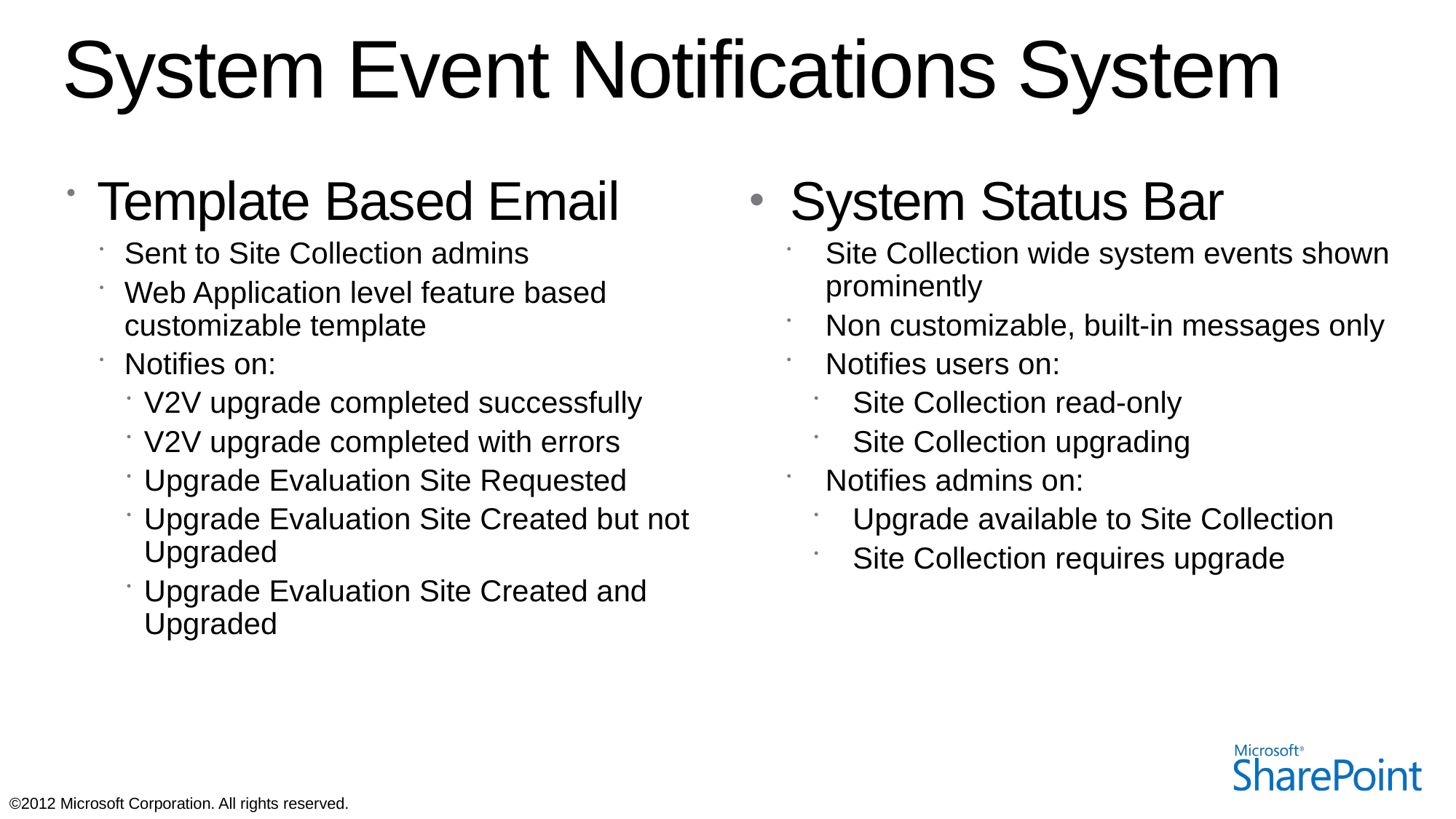

# System Event Notifications System
Template Based Email
Sent to Site Collection admins
Web Application level feature based customizable template
Notifies on:
V2V upgrade completed successfully
V2V upgrade completed with errors
Upgrade Evaluation Site Requested
Upgrade Evaluation Site Created but not Upgraded
Upgrade Evaluation Site Created and Upgraded

System Status Bar
Site Collection wide system events shown prominently
Non customizable, built-in messages only
Notifies users on:
Site Collection read-only
Site Collection upgrading
Notifies admins on:
Upgrade available to Site Collection
Site Collection requires upgrade